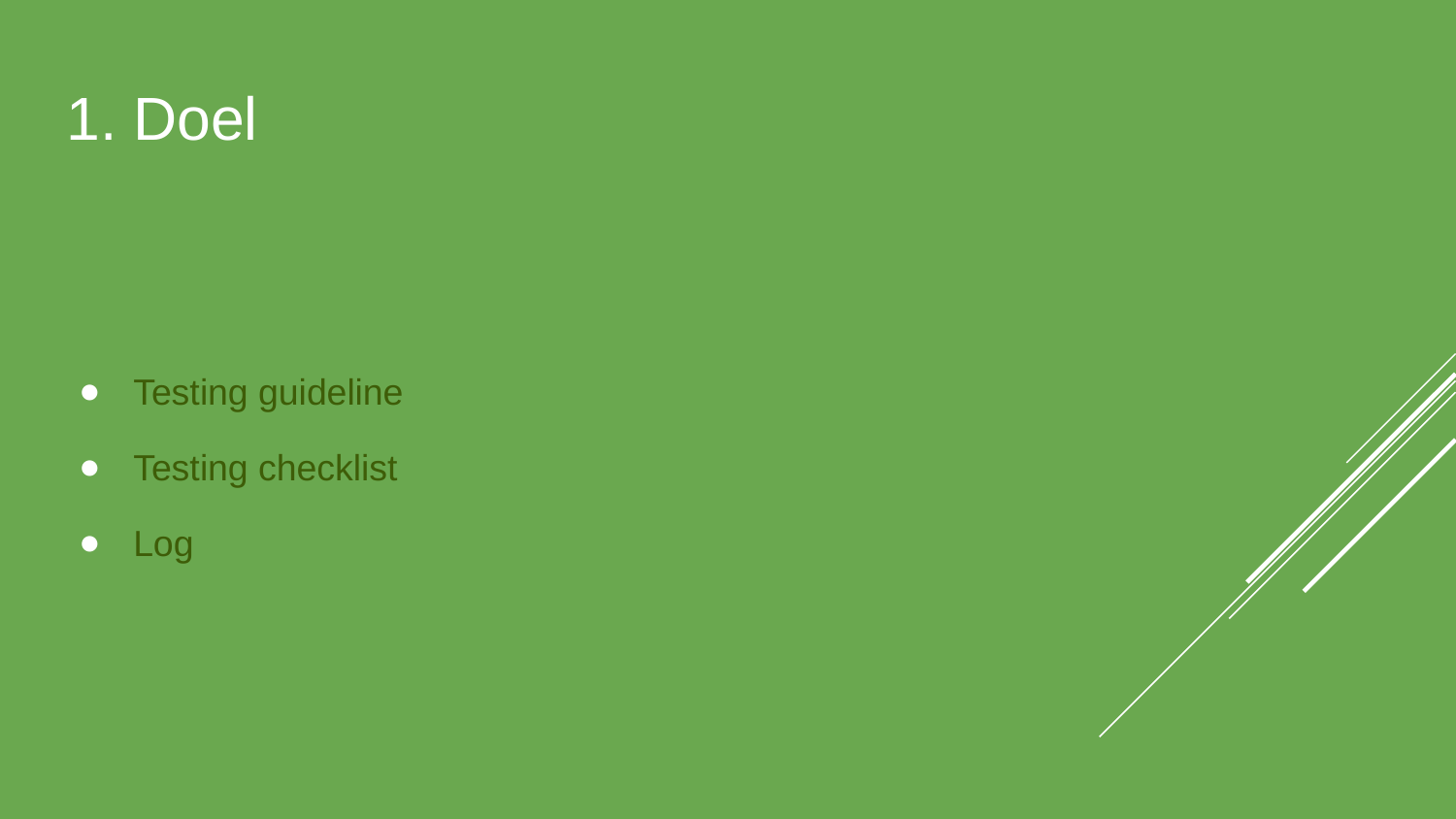

# Doel
Testing guideline
Testing checklist
Log